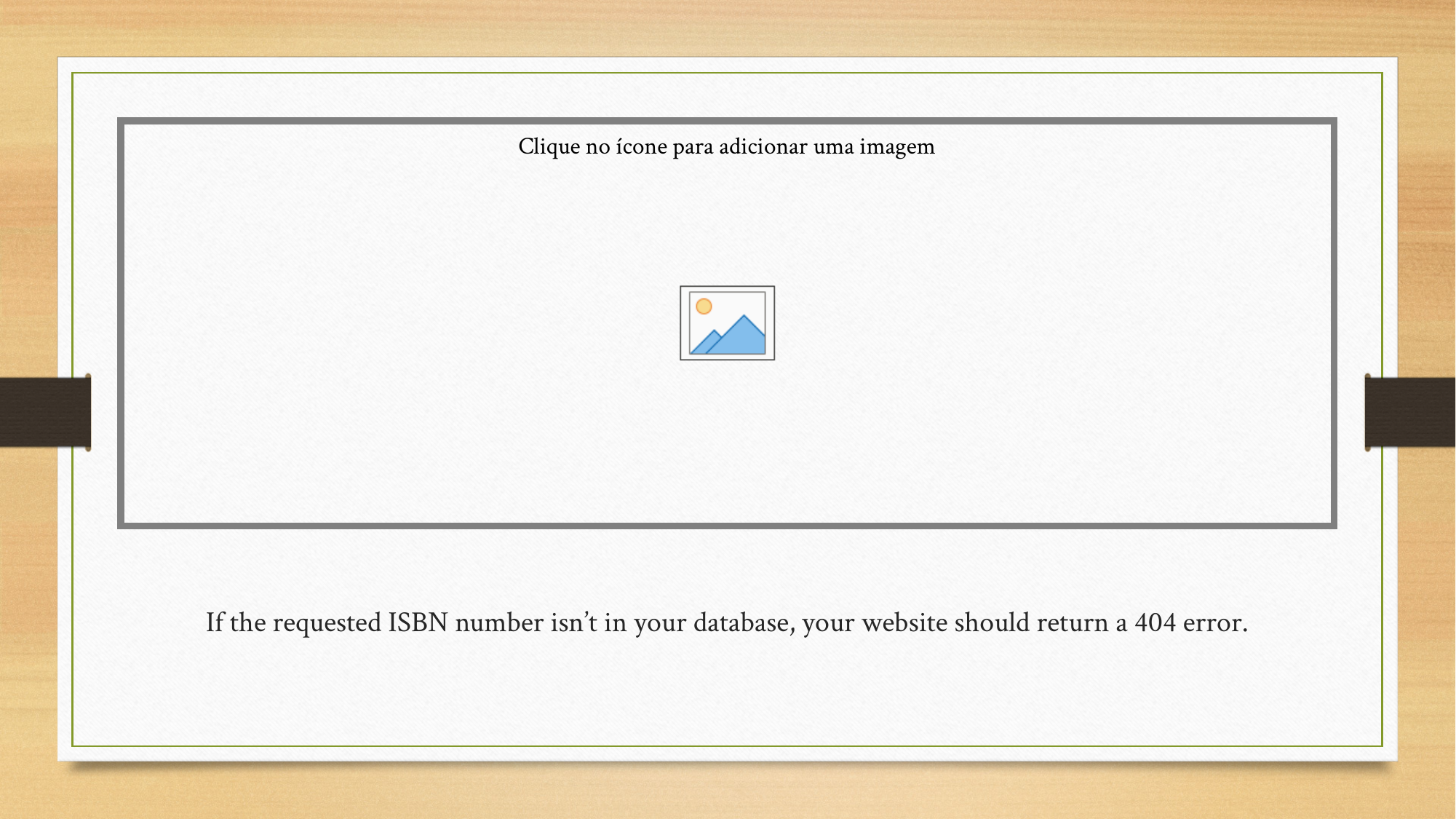

# If the requested ISBN number isn’t in your database, your website should return a 404 error.